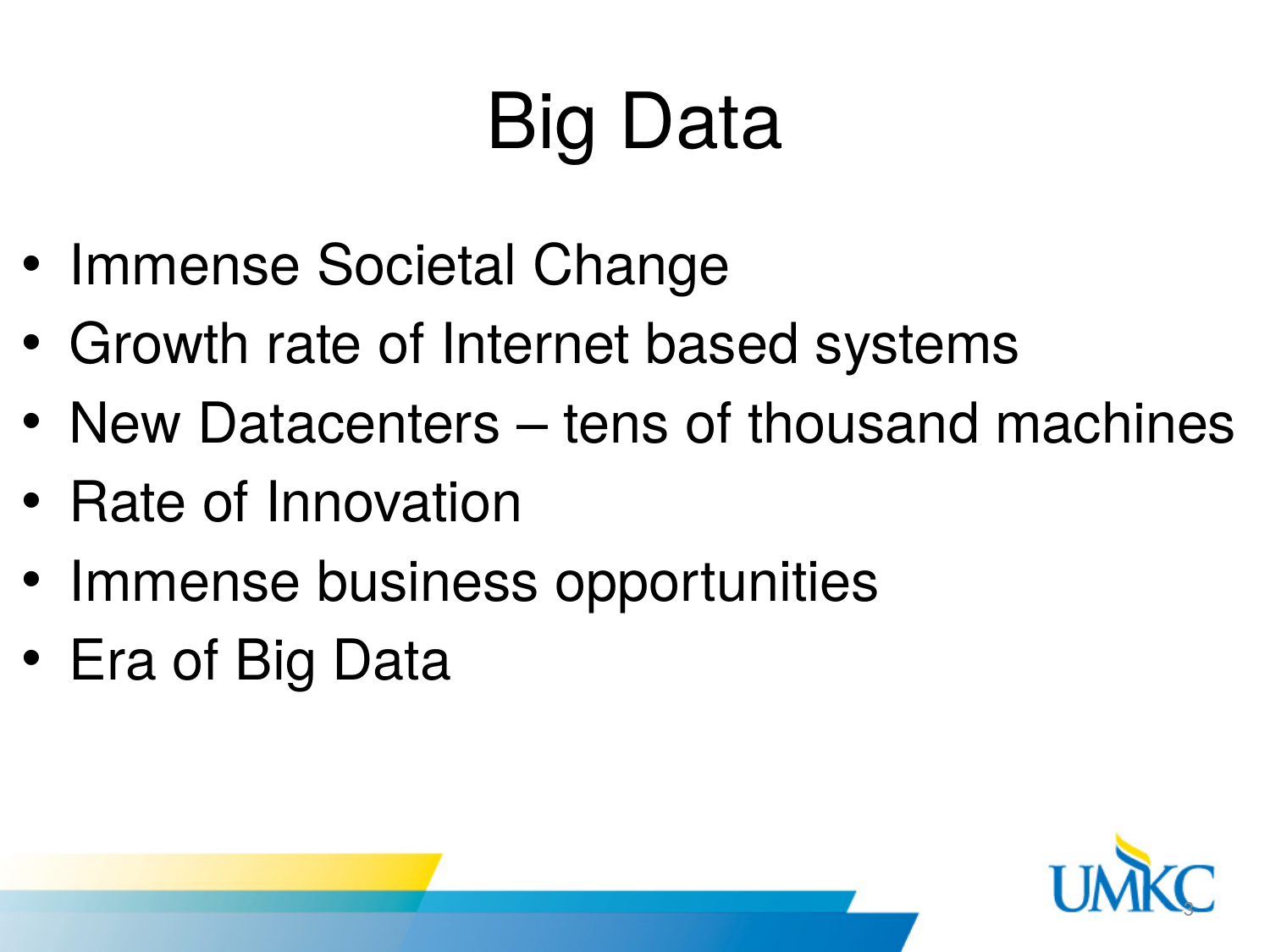

# Big Data
Immense Societal Change
Growth rate of Internet based systems
New Datacenters – tens of thousand machines
Rate of Innovation
Immense business opportunities
Era of Big Data
3